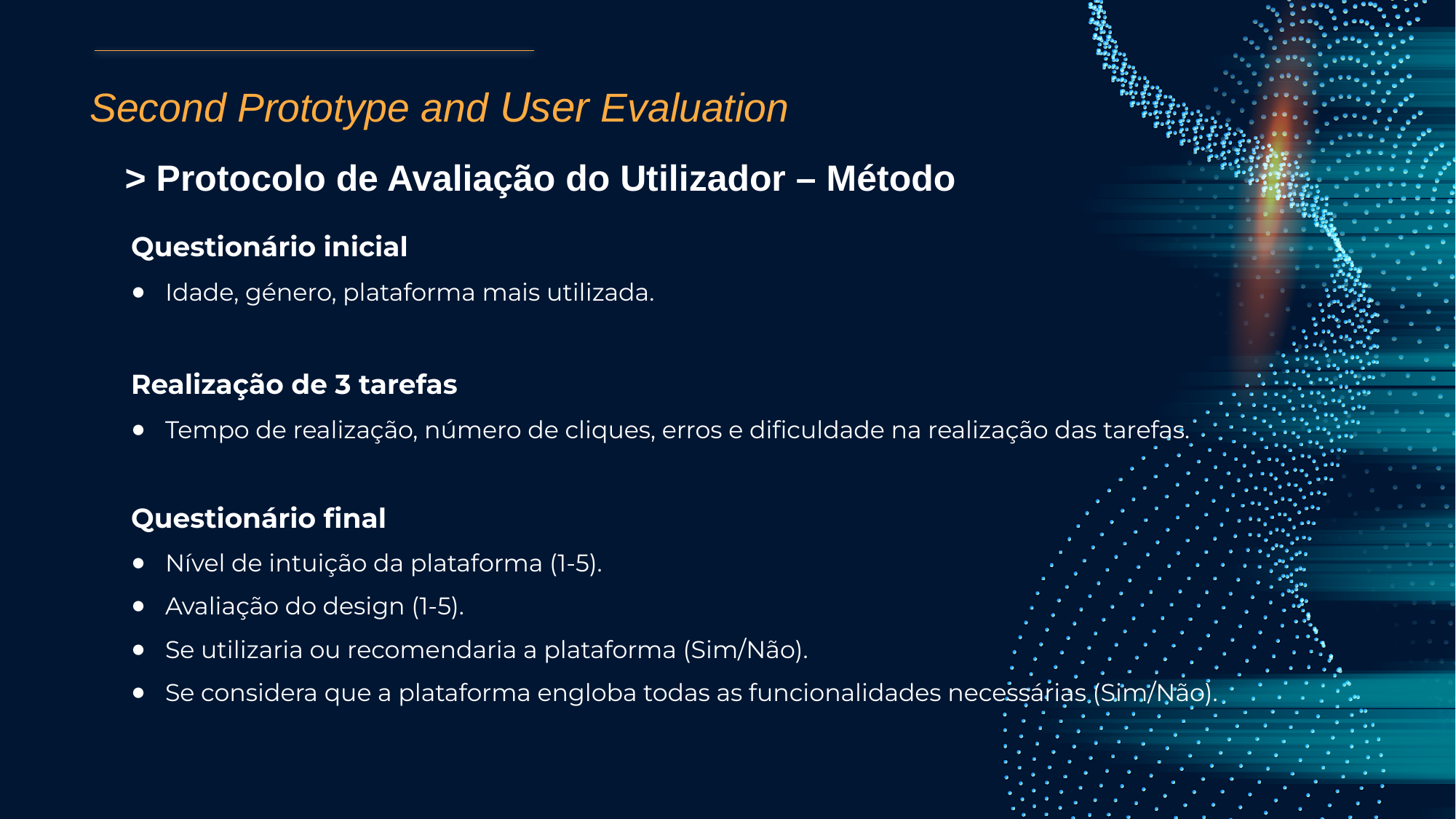

# Second Prototype and User Evaluation
> Protocolo de Avaliação do Utilizador – Método
Questionário inicial
Idade, género, plataforma mais utilizada.

Realização de 3 tarefas
Tempo de realização, número de cliques, erros e dificuldade na realização das tarefas.

Questionário final
Nível de intuição da plataforma (1-5).
Avaliação do design (1-5).
Se utilizaria ou recomendaria a plataforma (Sim/Não).
Se considera que a plataforma engloba todas as funcionalidades necessárias (Sim/Não).